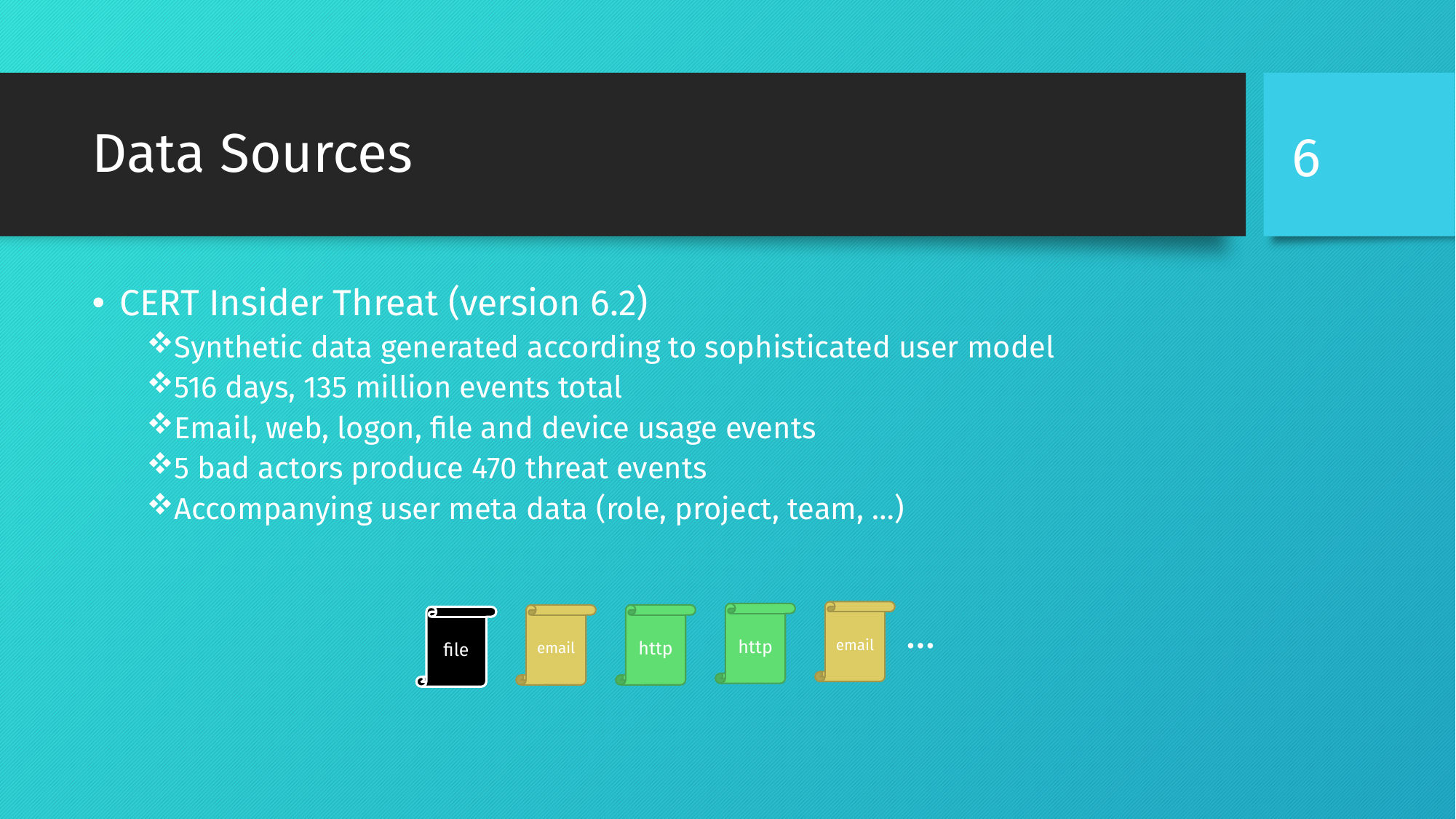

6
# Data Sources
CERT Insider Threat (version 6.2)
Synthetic data generated according to sophisticated user model
516 days, 135 million events total
Email, web, logon, file and device usage events
5 bad actors produce 470 threat events
Accompanying user meta data (role, project, team, …)
email
…
http
http
email
file